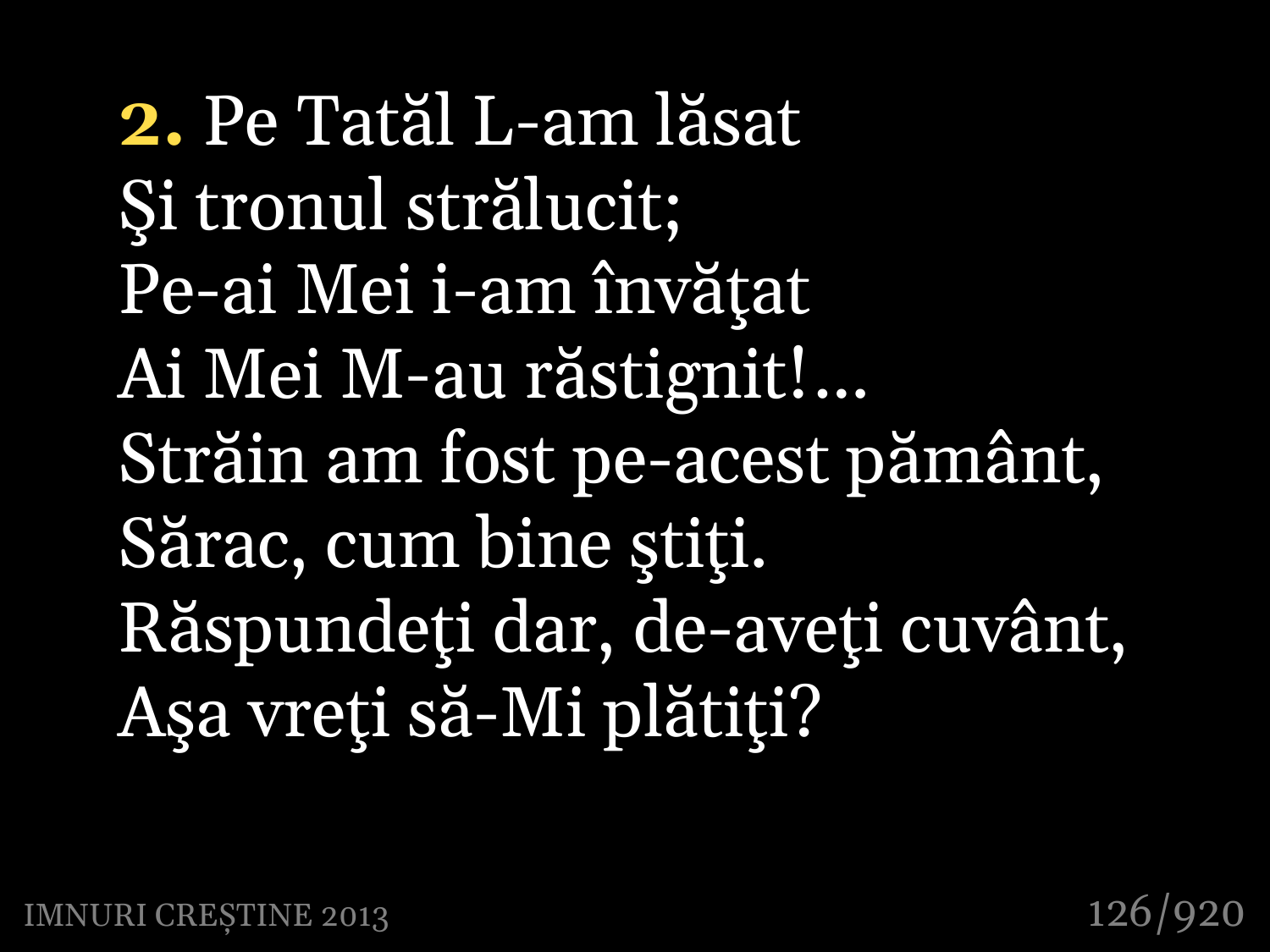

2. Pe Tatăl L-am lăsat
Şi tronul strălucit;
Pe-ai Mei i-am învăţat
Ai Mei M-au răstignit!…
Străin am fost pe-acest pământ,
Sărac, cum bine ştiţi.
Răspundeţi dar, de-aveţi cuvânt,
Aşa vreţi să-Mi plătiţi?
126/920
IMNURI CREȘTINE 2013